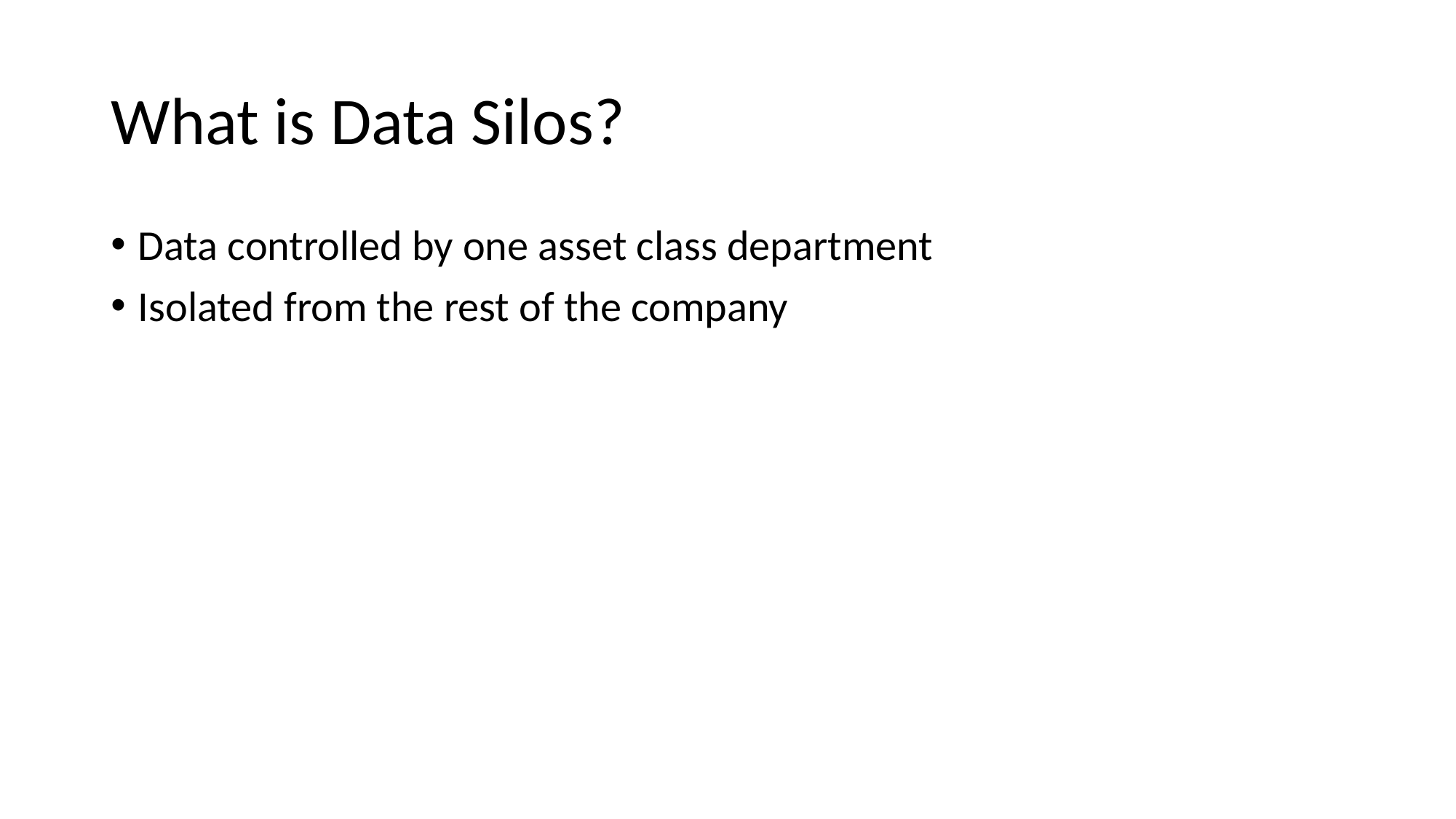

# What is Data Silos?
Data controlled by one asset class department
Isolated from the rest of the company